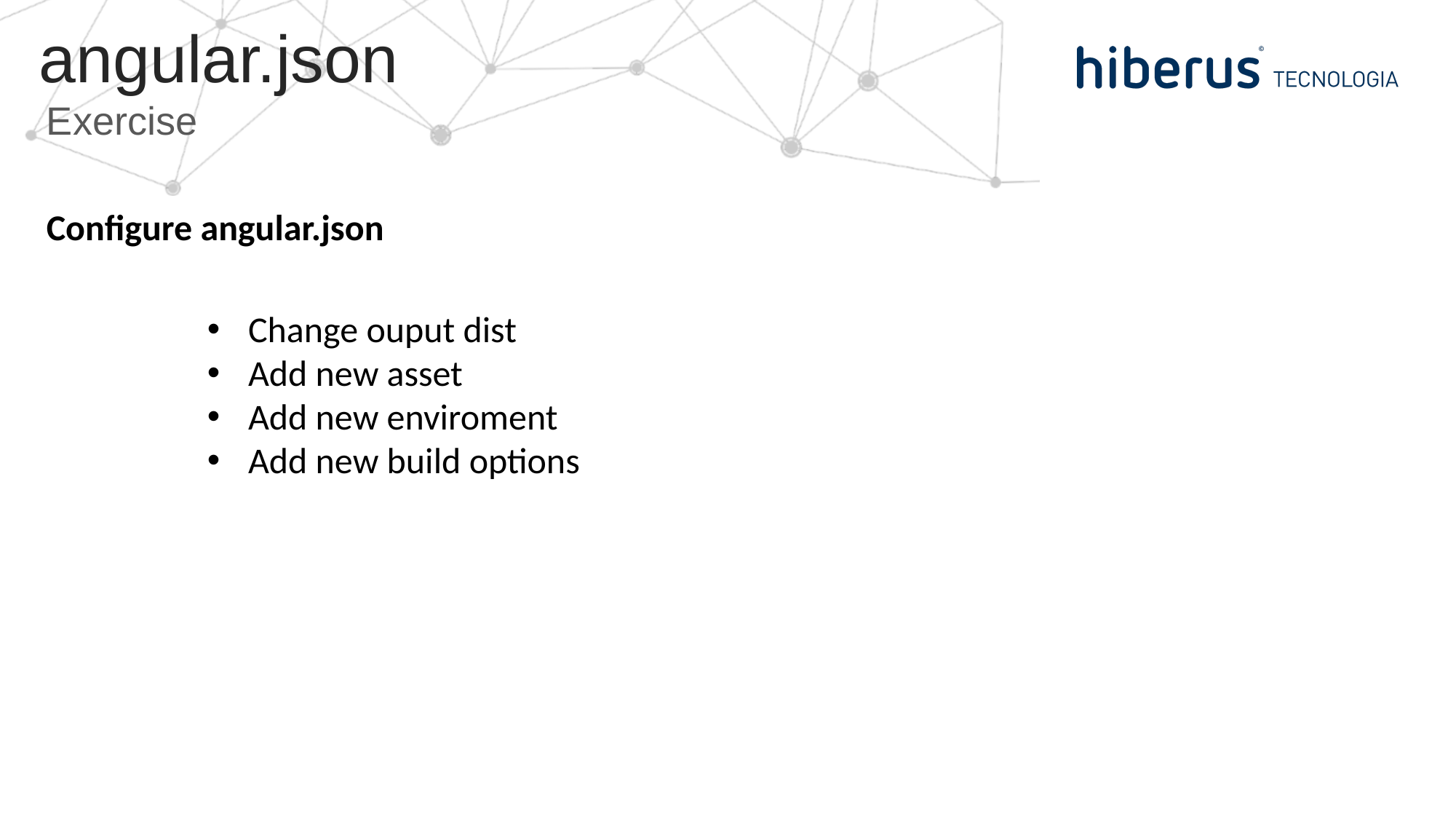

# angular.json
Exercise
Configure angular.json
Change ouput dist
Add new asset
Add new enviroment
Add new build options